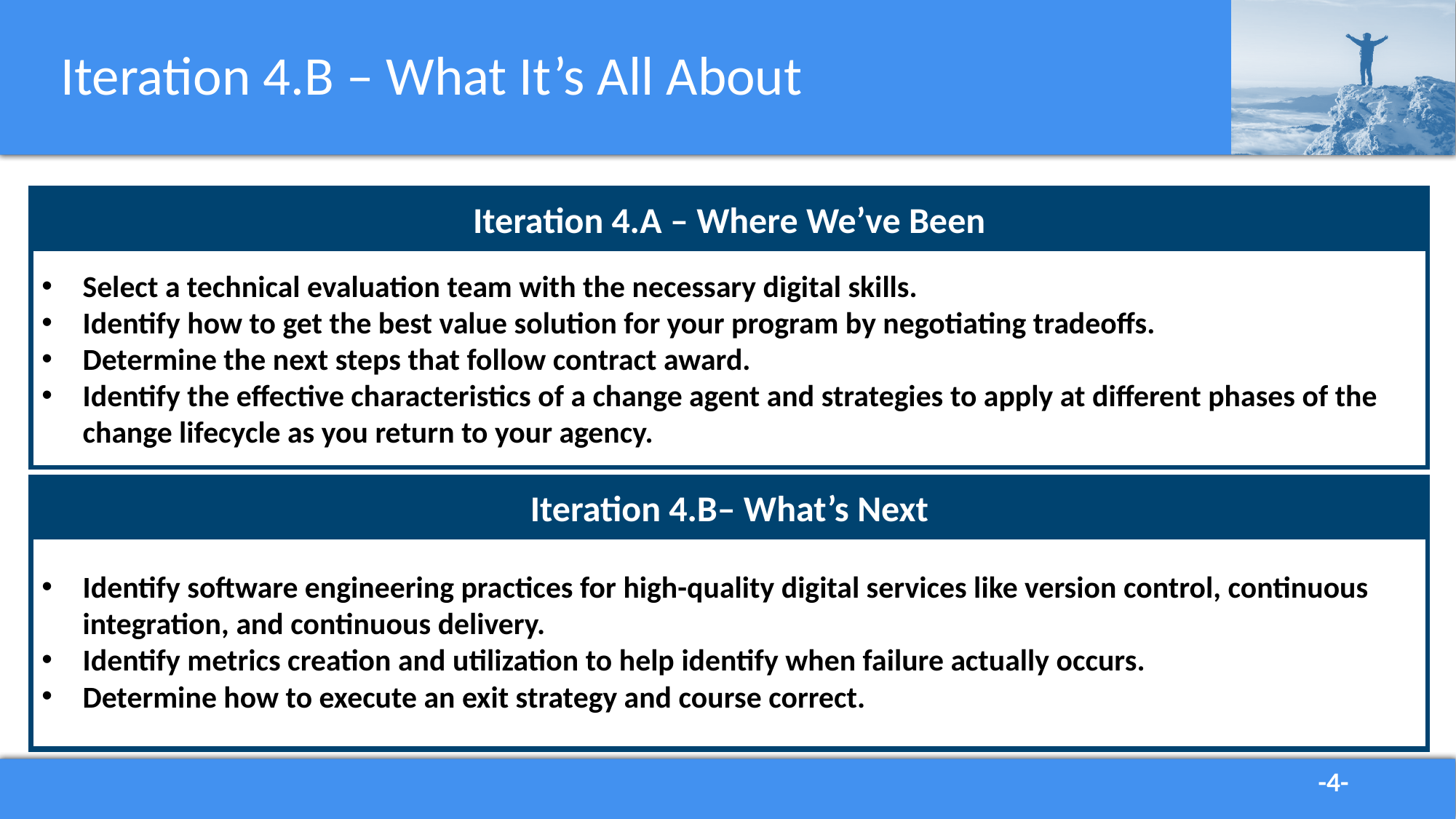

# Iteration 4.B – What It’s All About
Iteration 4.A – Where We’ve Been
Select a technical evaluation team with the necessary digital skills.
Identify how to get the best value solution for your program by negotiating tradeoffs.
Determine the next steps that follow contract award.
Identify the effective characteristics of a change agent and strategies to apply at different phases of the change lifecycle as you return to your agency.
Iteration 4.B– What’s Next

Identify software engineering practices for high-quality digital services like version control, continuous integration, and continuous delivery.
Identify metrics creation and utilization to help identify when failure actually occurs.
Determine how to execute an exit strategy and course correct.